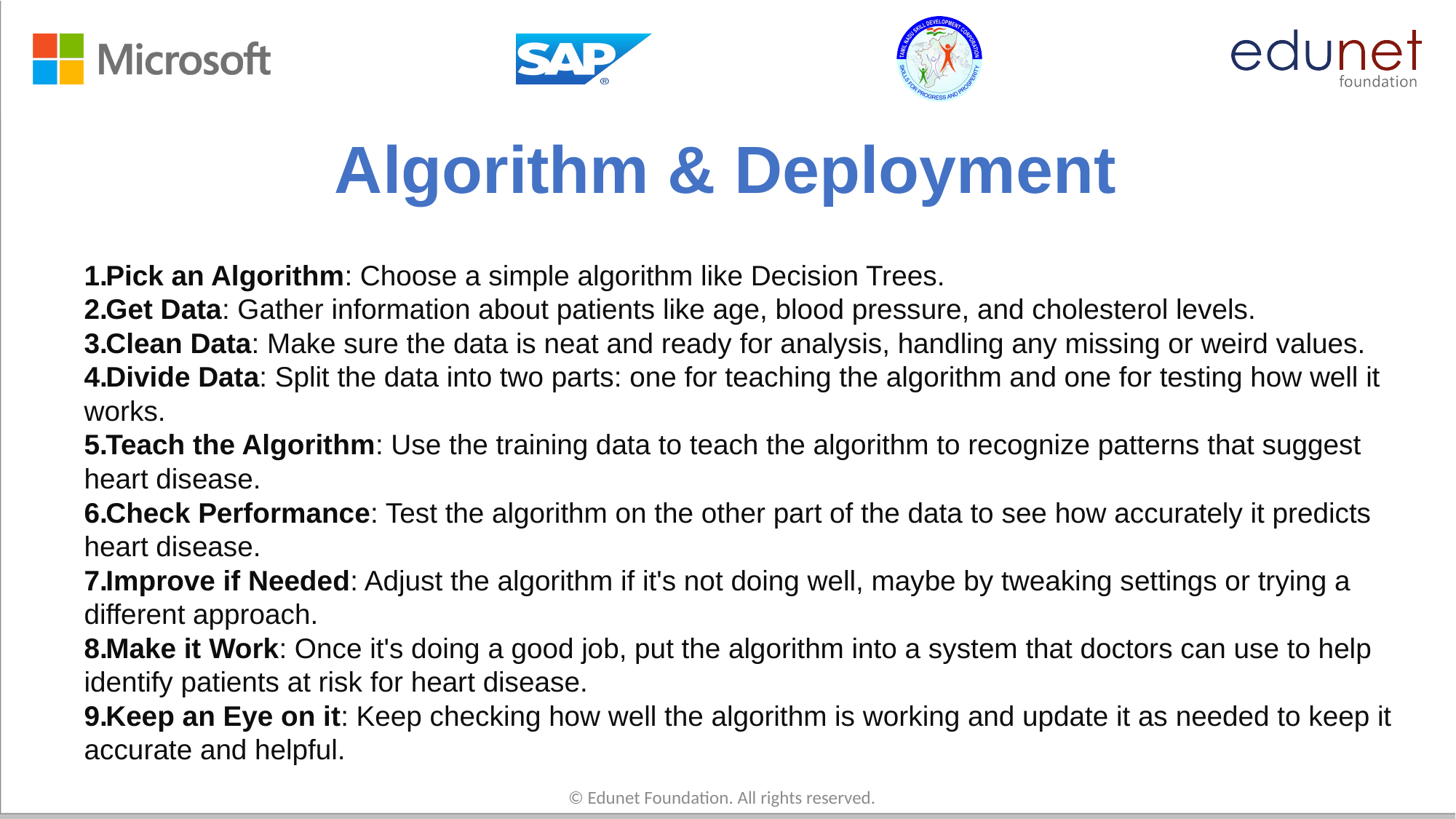

# Algorithm & Deployment
Pick an Algorithm: Choose a simple algorithm like Decision Trees.
Get Data: Gather information about patients like age, blood pressure, and cholesterol levels.
Clean Data: Make sure the data is neat and ready for analysis, handling any missing or weird values.
Divide Data: Split the data into two parts: one for teaching the algorithm and one for testing how well it works.
Teach the Algorithm: Use the training data to teach the algorithm to recognize patterns that suggest heart disease.
Check Performance: Test the algorithm on the other part of the data to see how accurately it predicts heart disease.
Improve if Needed: Adjust the algorithm if it's not doing well, maybe by tweaking settings or trying a different approach.
Make it Work: Once it's doing a good job, put the algorithm into a system that doctors can use to help identify patients at risk for heart disease.
Keep an Eye on it: Keep checking how well the algorithm is working and update it as needed to keep it accurate and helpful.

© Edunet Foundation. All rights reserved.